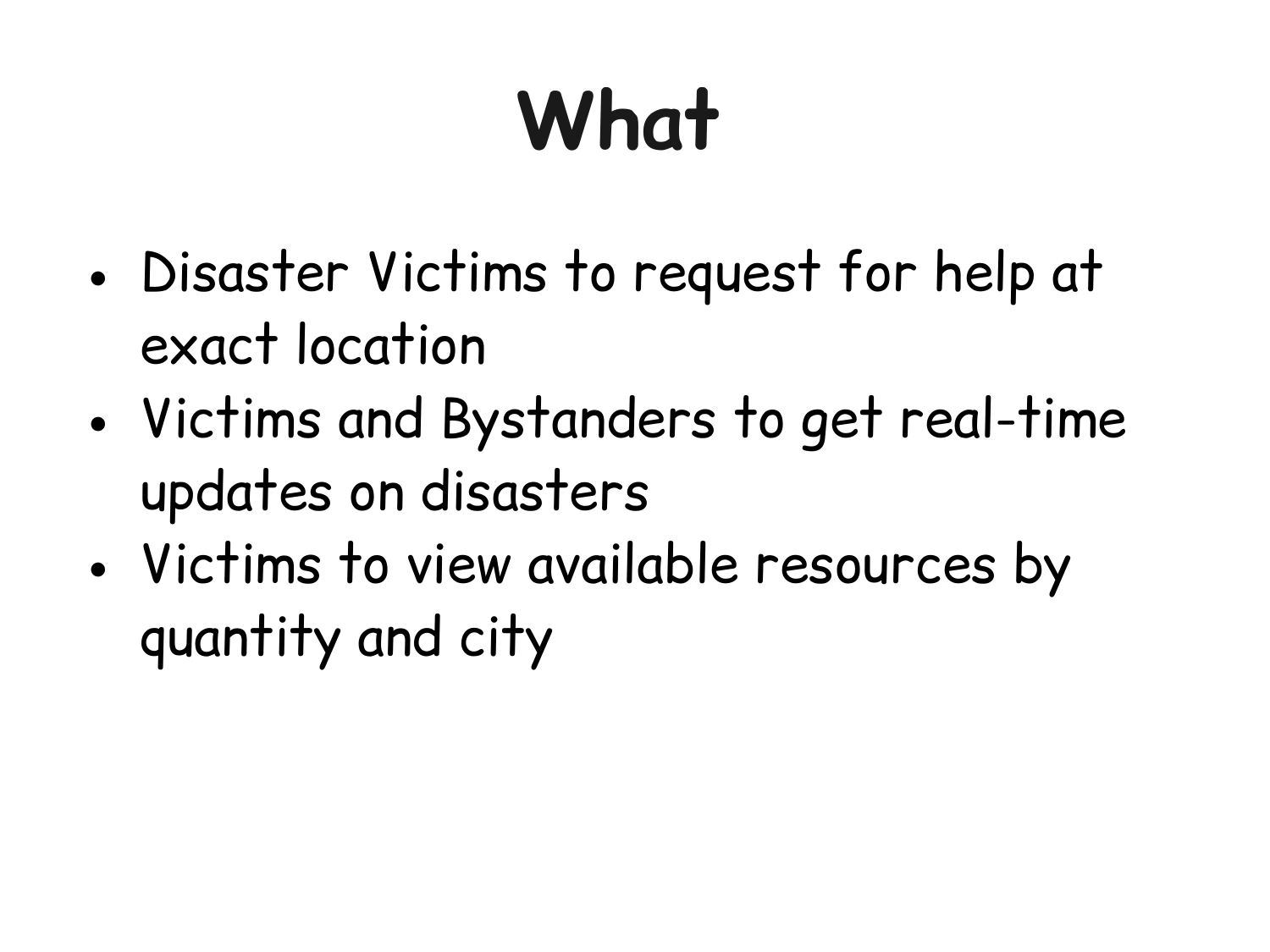

# What
Disaster Victims to request for help at exact location
Victims and Bystanders to get real-time updates on disasters
Victims to view available resources by quantity and city